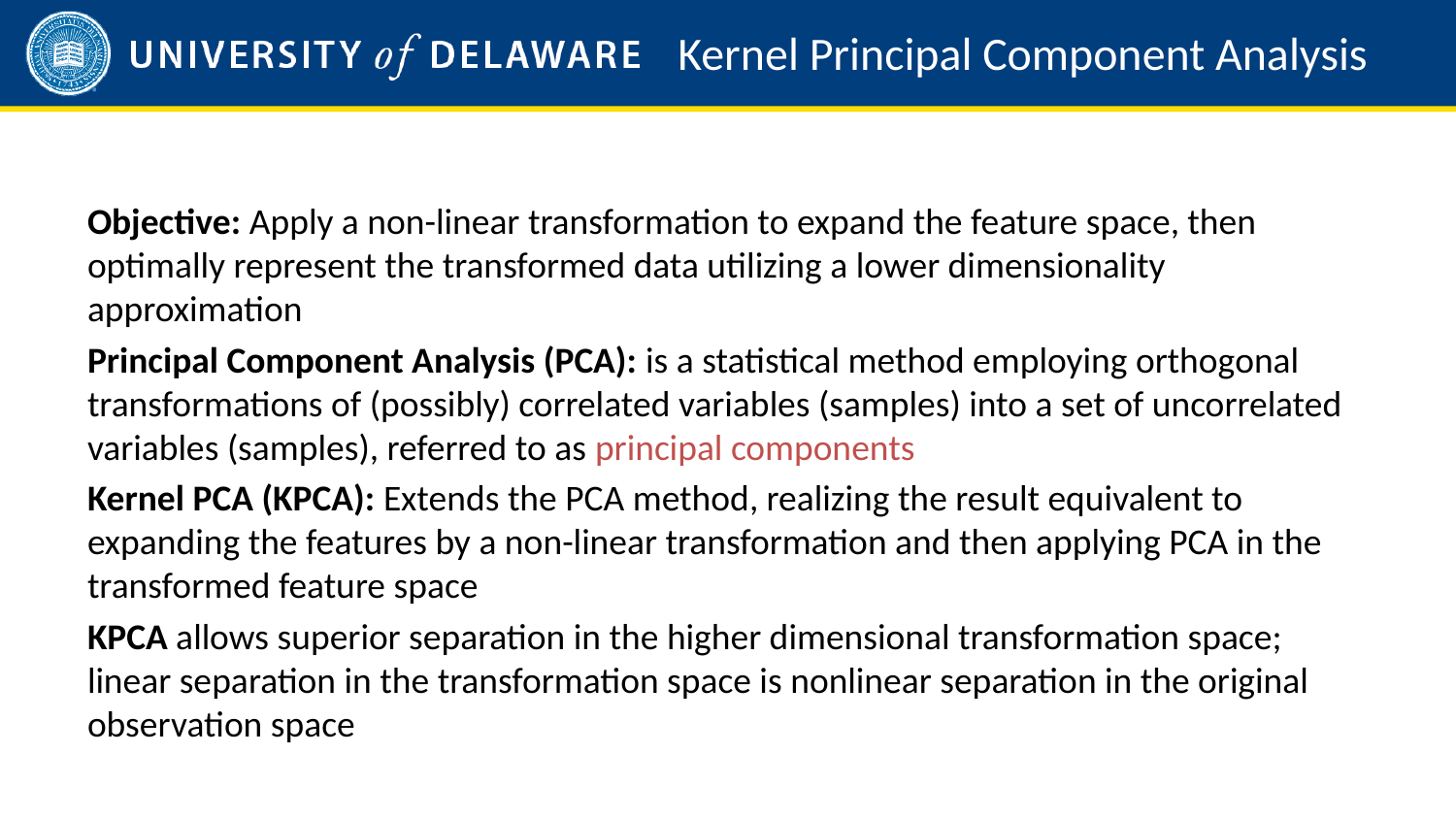

# Kernel Principal Component Analysis
Objective: Apply a non-linear transformation to expand the feature space, then optimally represent the transformed data utilizing a lower dimensionality approximation
Principal Component Analysis (PCA): is a statistical method employing orthogonal transformations of (possibly) correlated variables (samples) into a set of uncorrelated variables (samples), referred to as principal components
Kernel PCA (KPCA): Extends the PCA method, realizing the result equivalent to expanding the features by a non-linear transformation and then applying PCA in the transformed feature space
KPCA allows superior separation in the higher dimensional transformation space; linear separation in the transformation space is nonlinear separation in the original observation space